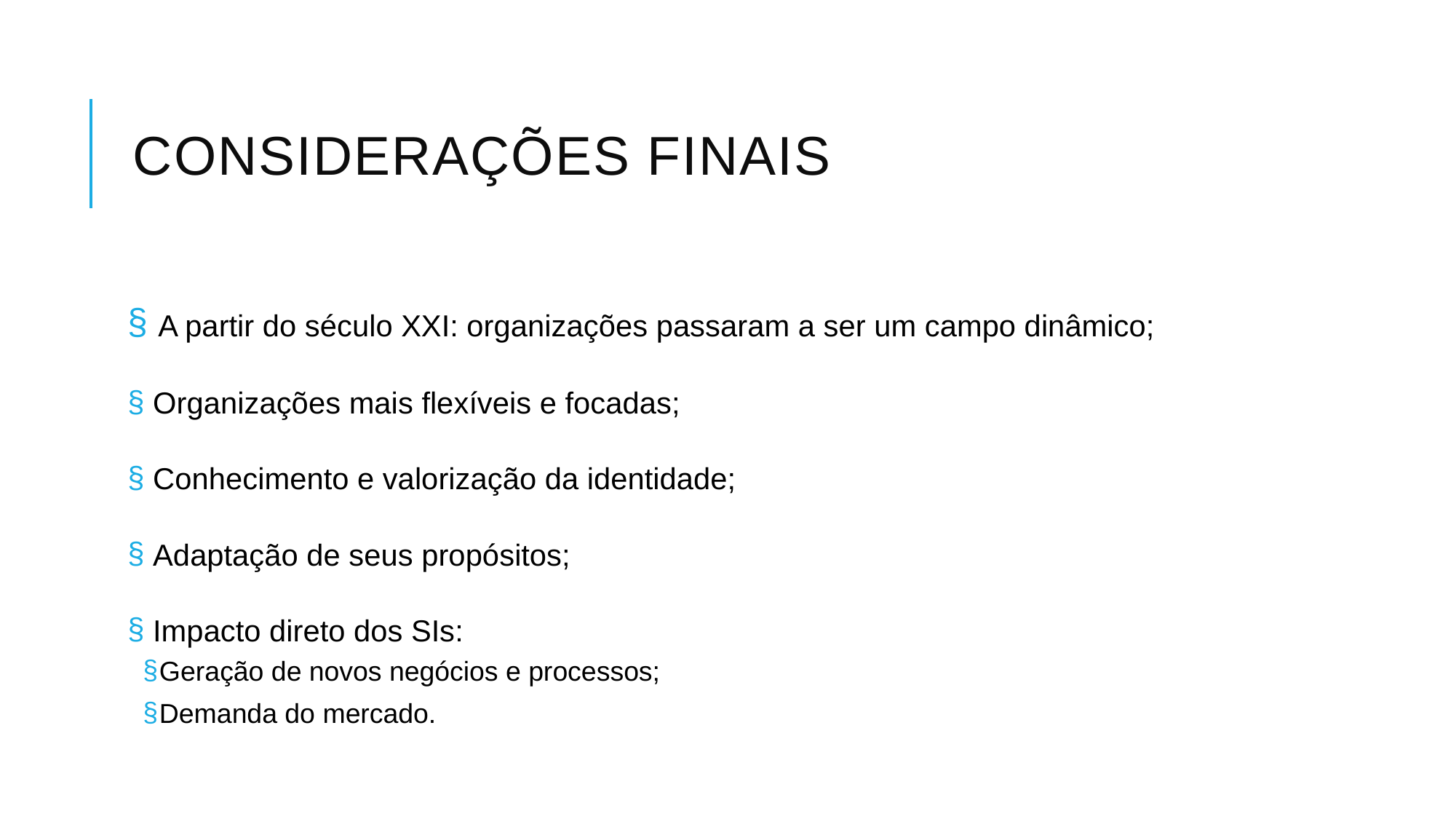

# Considerações finais
 A partir do século XXI: organizações passaram a ser um campo dinâmico;
 Organizações mais flexíveis e focadas;
 Conhecimento e valorização da identidade;
 Adaptação de seus propósitos;
 Impacto direto dos SIs:
Geração de novos negócios e processos;
Demanda do mercado.